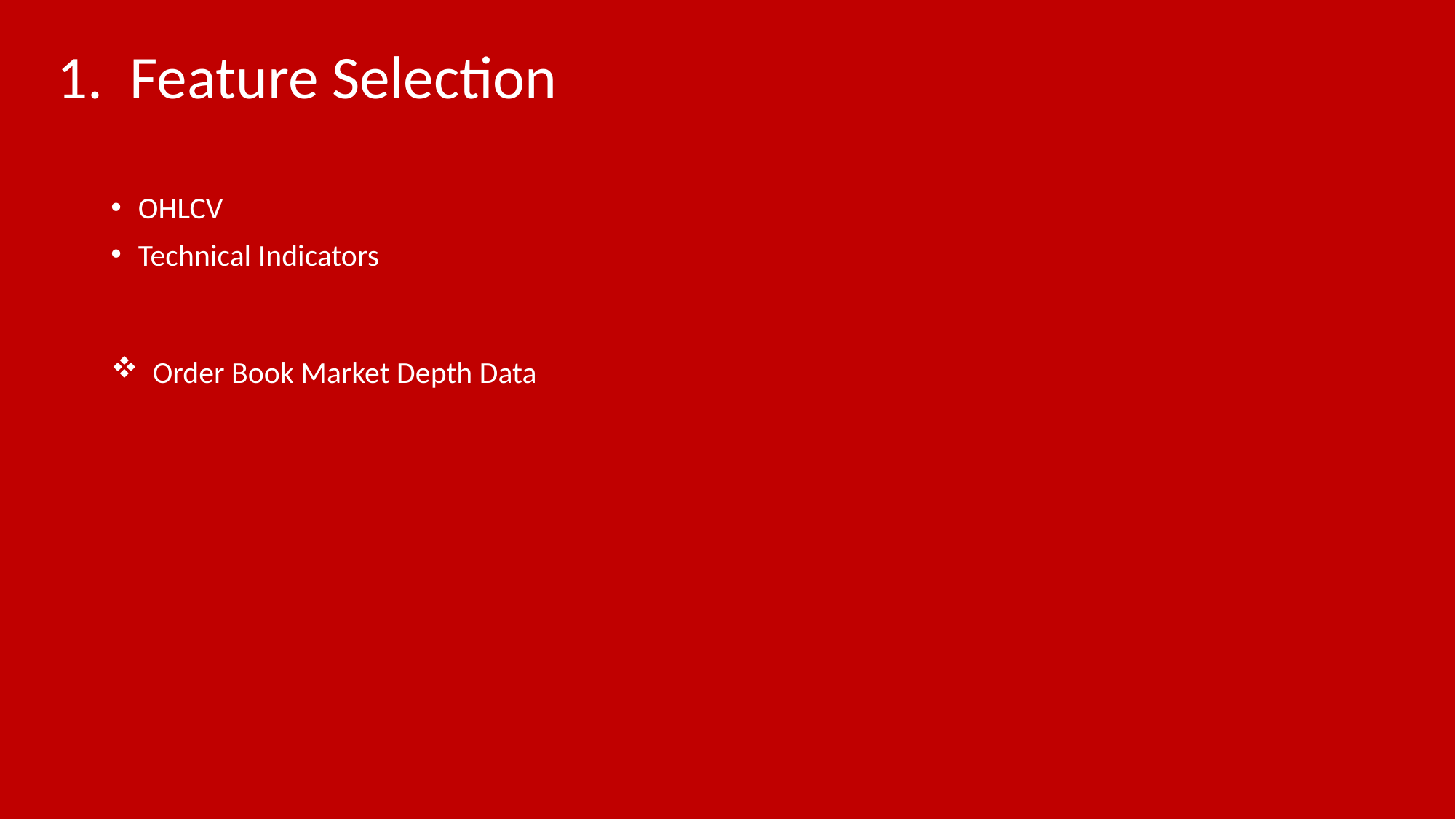

# 1.  Feature Selection
OHLCV
Technical Indicators

  Order Book Market Depth Data